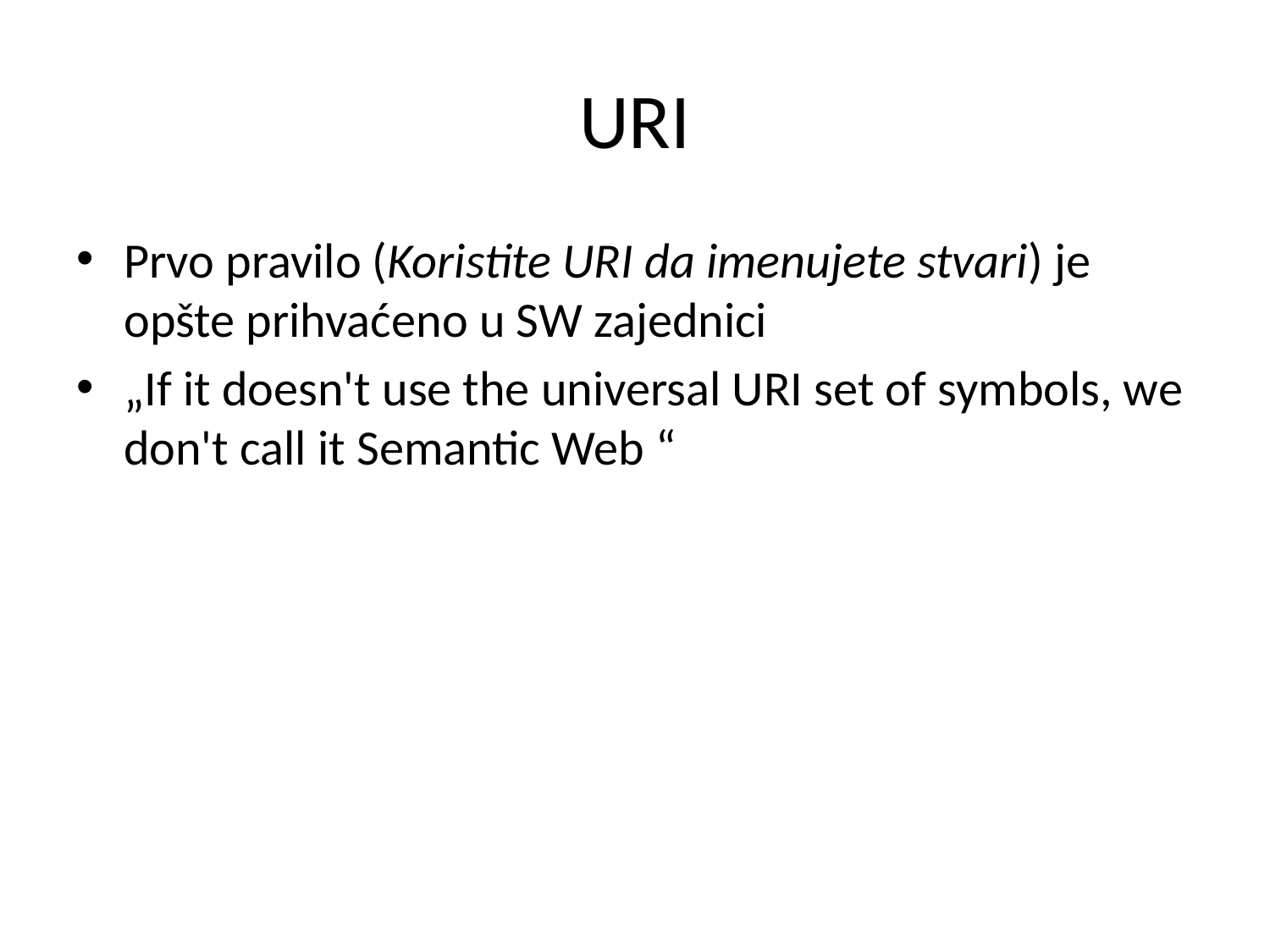

# URI
Prvo pravilo (Koristite URI da imenujete stvari) je opšte prihvaćeno u SW zajednici
„If it doesn't use the universal URI set of symbols, we don't call it Semantic Web “